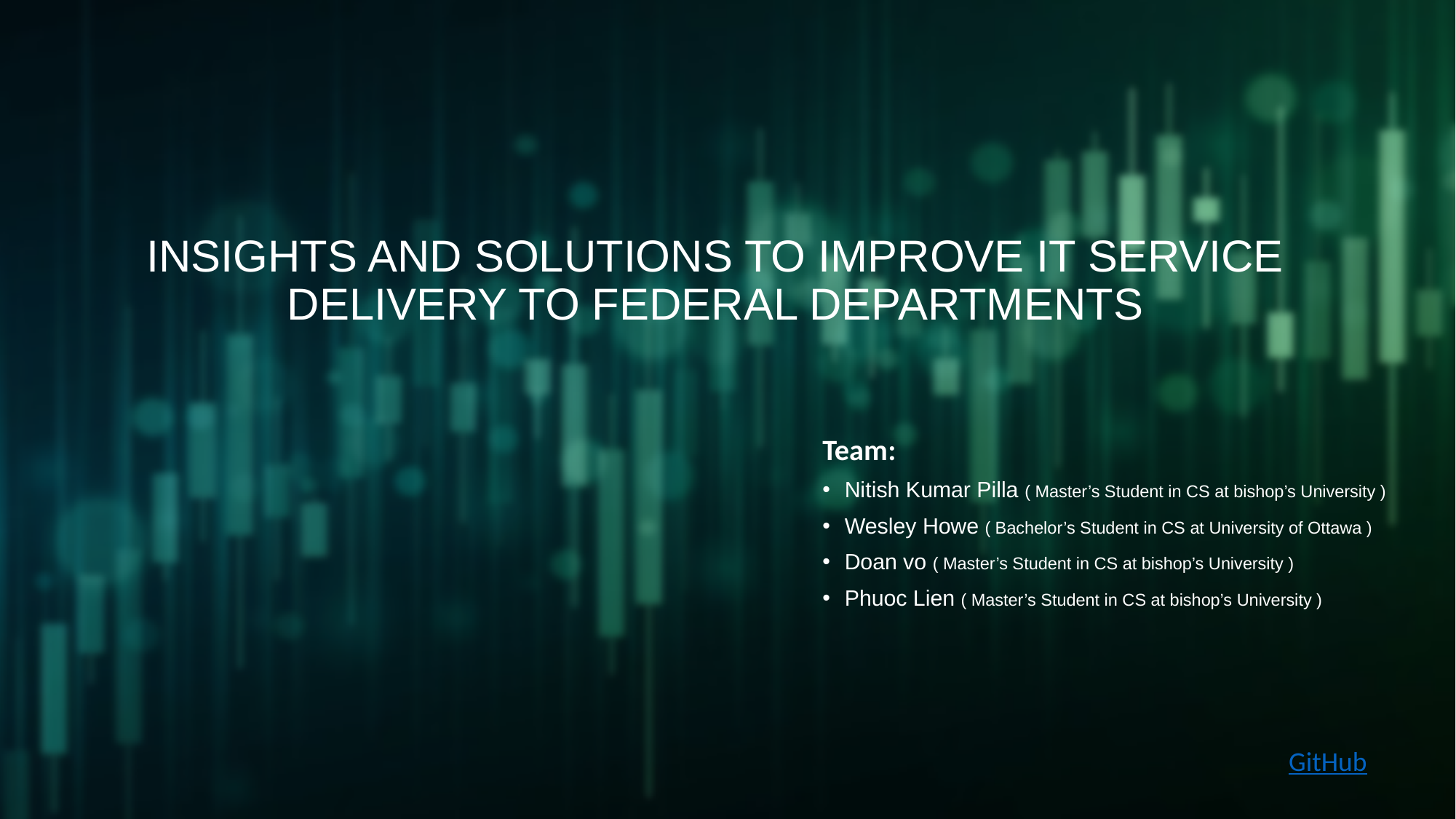

# INSIGHTS AND SOLUTIONS TO IMPROVE IT SERVICE DELIVERY TO FEDERAL DEPARTMENTS
Team:
Nitish Kumar Pilla ( Master’s Student in CS at bishop’s University )
Wesley Howe ( Bachelor’s Student in CS at University of Ottawa )
Doan vo ( Master’s Student in CS at bishop’s University )
Phuoc Lien ( Master’s Student in CS at bishop’s University )

GitHub